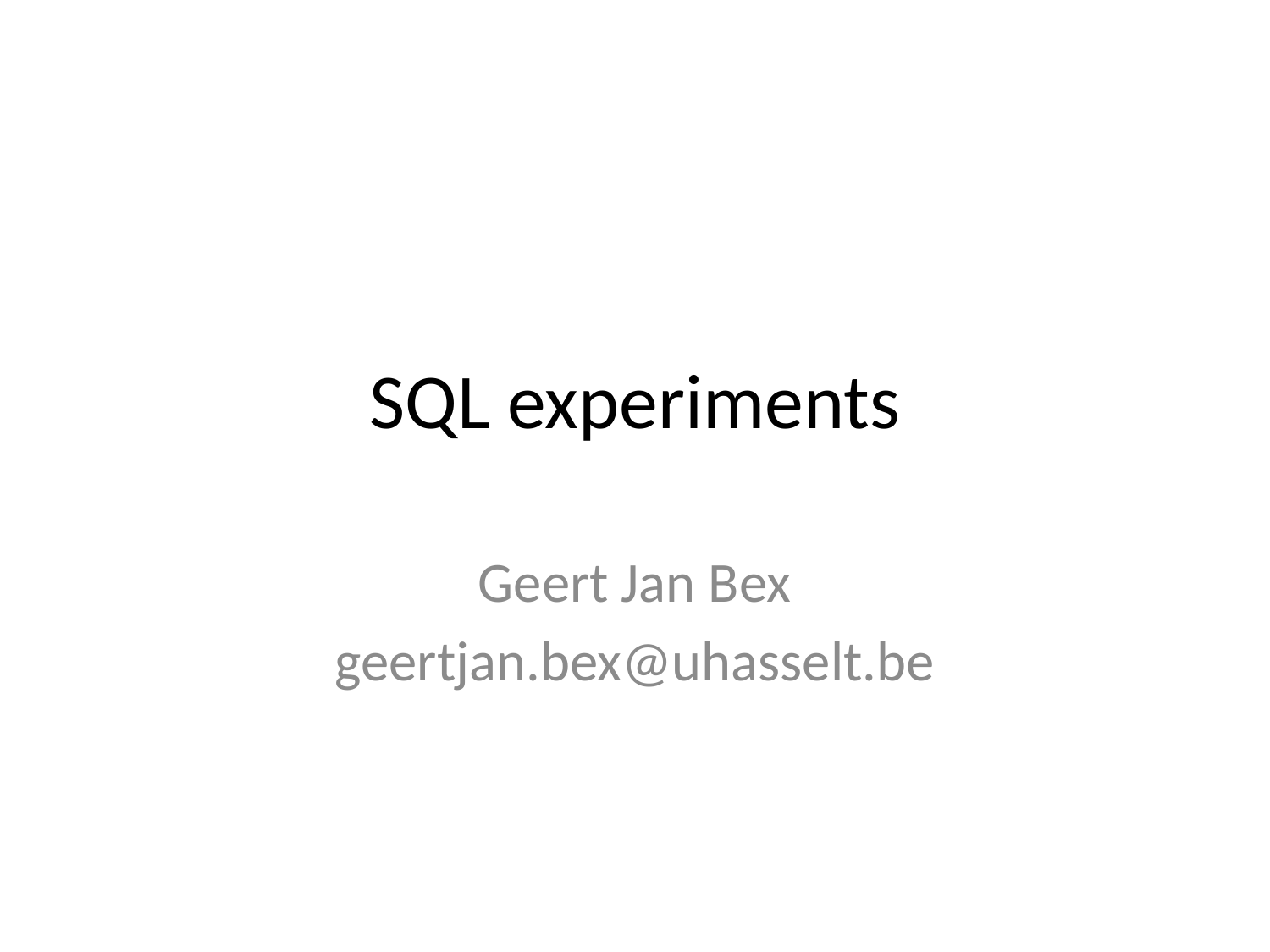

# SQL experiments
Geert Jan Bex
geertjan.bex@uhasselt.be